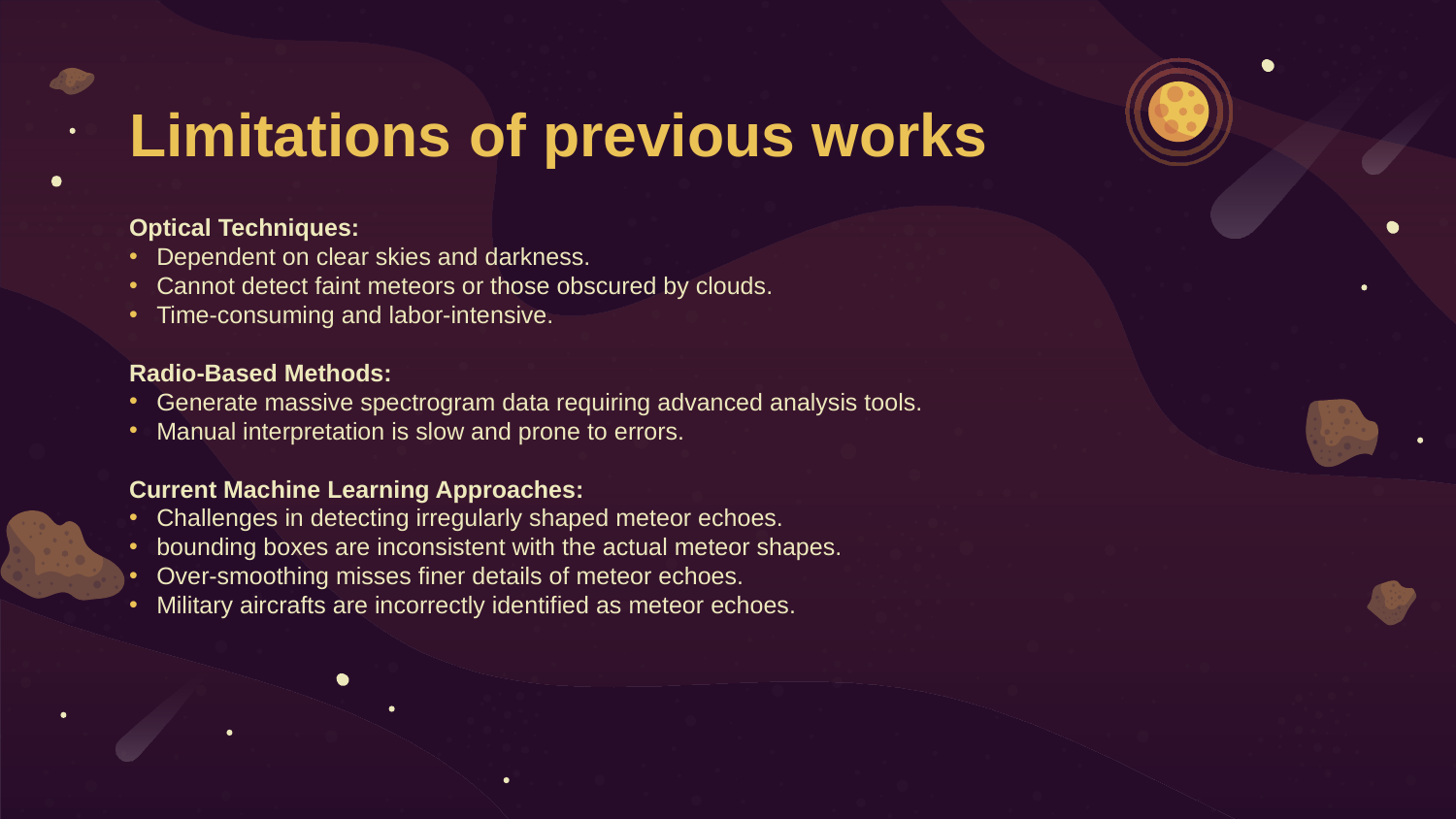

# Limitations of previous works
Optical Techniques:
Dependent on clear skies and darkness.
Cannot detect faint meteors or those obscured by clouds.
Time-consuming and labor-intensive.

Radio-Based Methods:
Generate massive spectrogram data requiring advanced analysis tools.
Manual interpretation is slow and prone to errors.

Current Machine Learning Approaches:
Challenges in detecting irregularly shaped meteor echoes.
bounding boxes are inconsistent with the actual meteor shapes.
Over-smoothing misses finer details of meteor echoes.
Military aircrafts are incorrectly identified as meteor echoes.